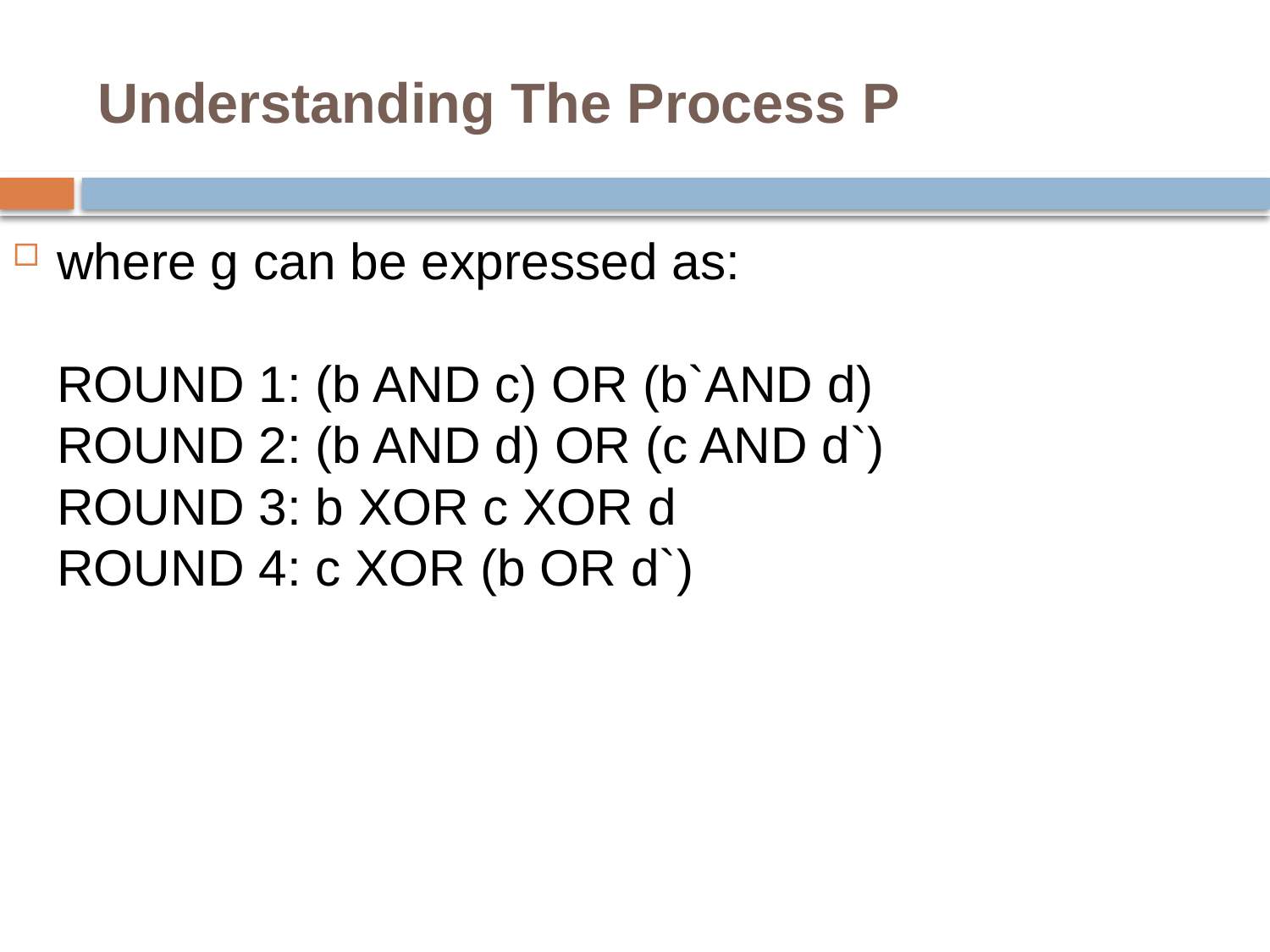

# Understanding The Process P
where g can be expressed as:
ROUND 1: (b AND c) OR (b`AND d)
ROUND 2: (b AND d) OR (c AND d`)
ROUND 3: b XOR c XOR d
ROUND 4: c XOR (b OR d`)